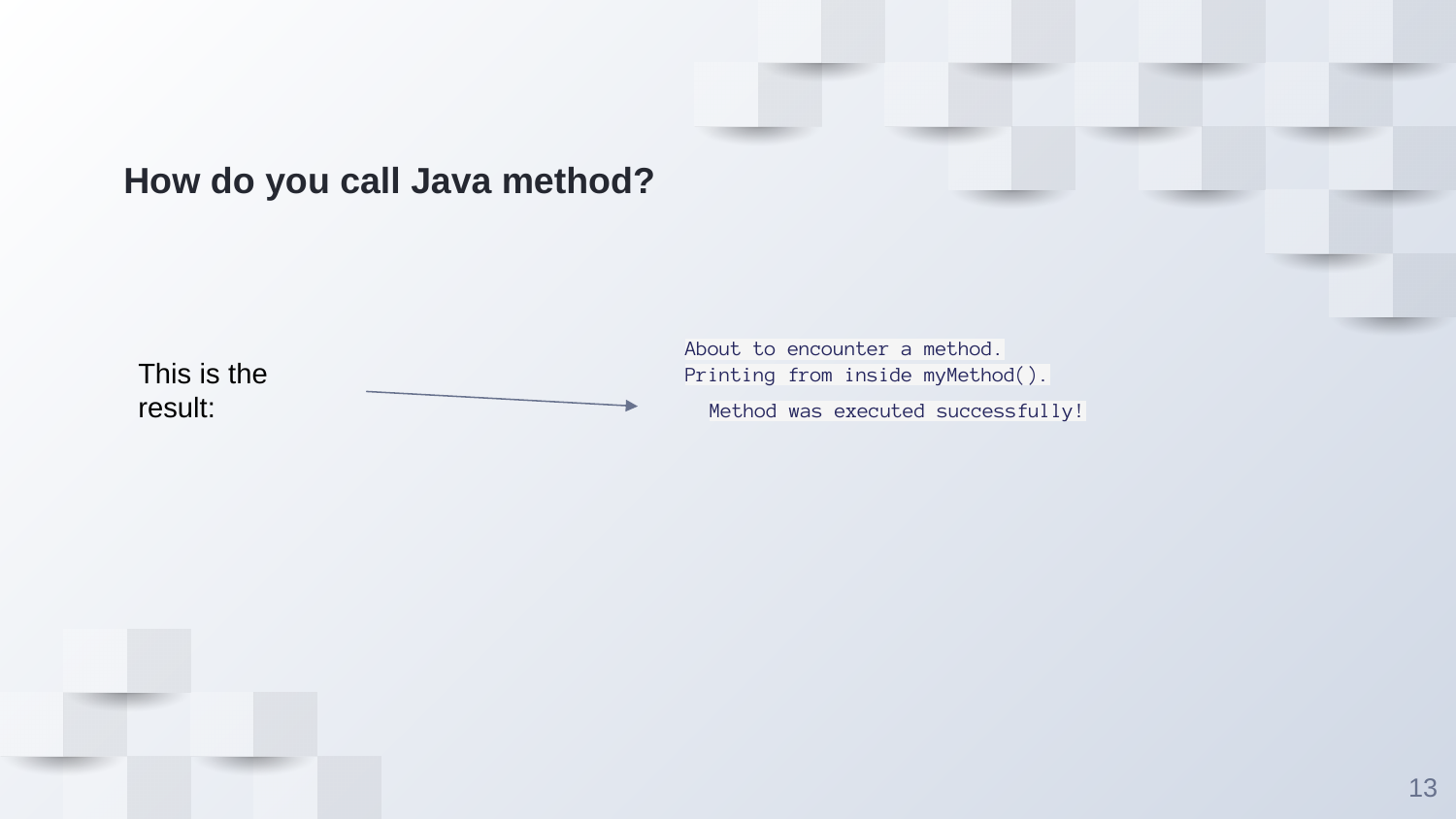

# How do you call Java method?
About to encounter a method.
Printing from inside myMethod().
Method was executed successfully!
This is the result:

13